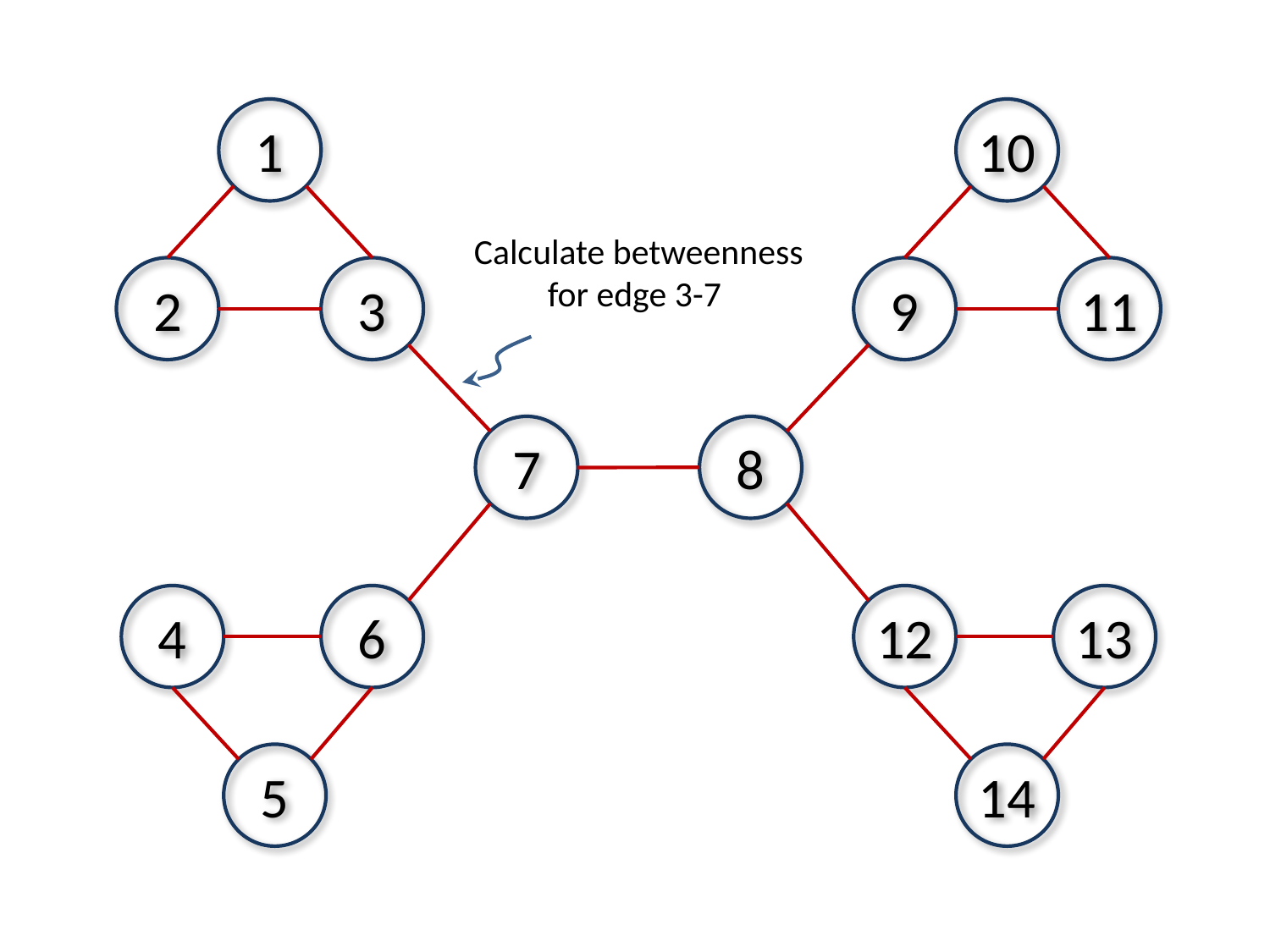

10
1
Calculate betweenness for edge 3-7
9
11
2
3

7
8
4
6
12
13
5
14